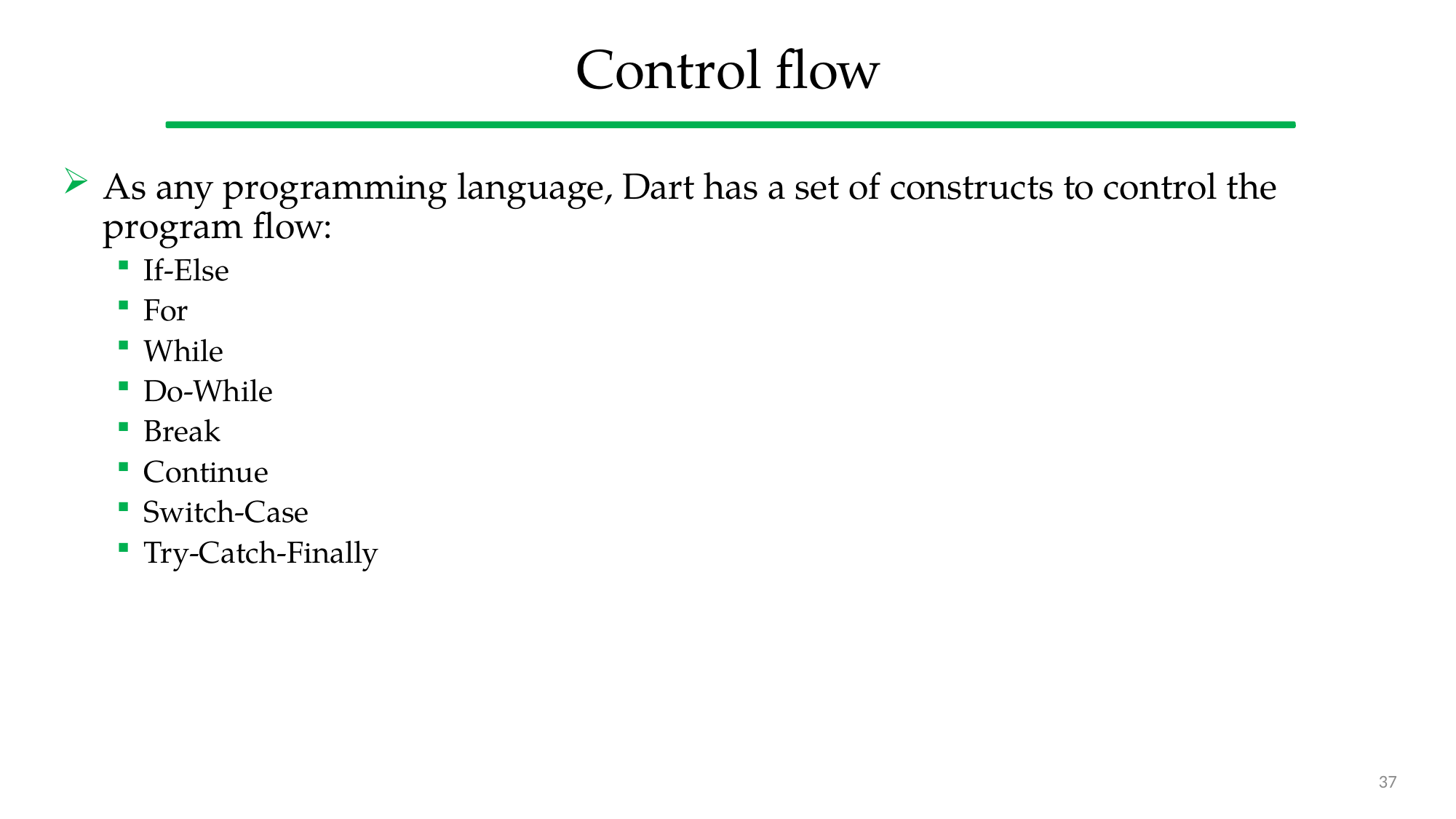

# Control flow
As any programming language, Dart has a set of constructs to control the program flow:
If-Else
For
While
Do-While
Break
Continue
Switch-Case
Try-Catch-Finally

37